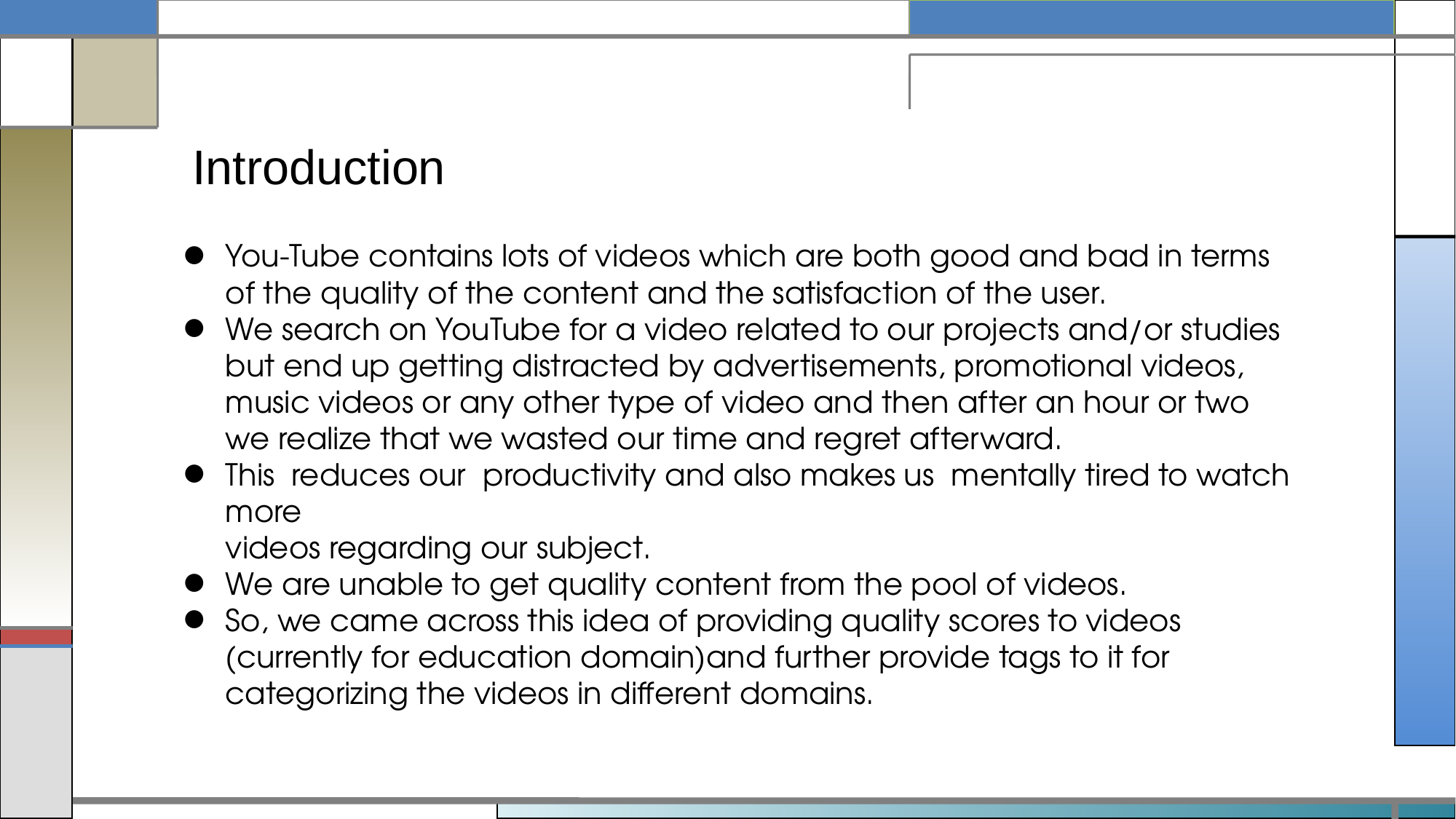

Introduction
You-Tube contains lots of videos which are both good and bad in terms of the quality of the content and the satisfaction of the user.
We search on YouTube for a video related to our projects and/or studies but end up getting distracted by advertisements, promotional videos, music videos or any other type of video and then after an hour or two we realize that we wasted our time and regret afterward.
This ​ reduces​​ our ​ productivity​​ and also makes us ​ mentally tired​​ to watch more
videos regarding our subject.
We are unable to get quality content from the pool of videos.
So, we came across this idea of providing quality scores to videos (currently for education domain)and further provide tags to it for categorizing the videos in different domains.